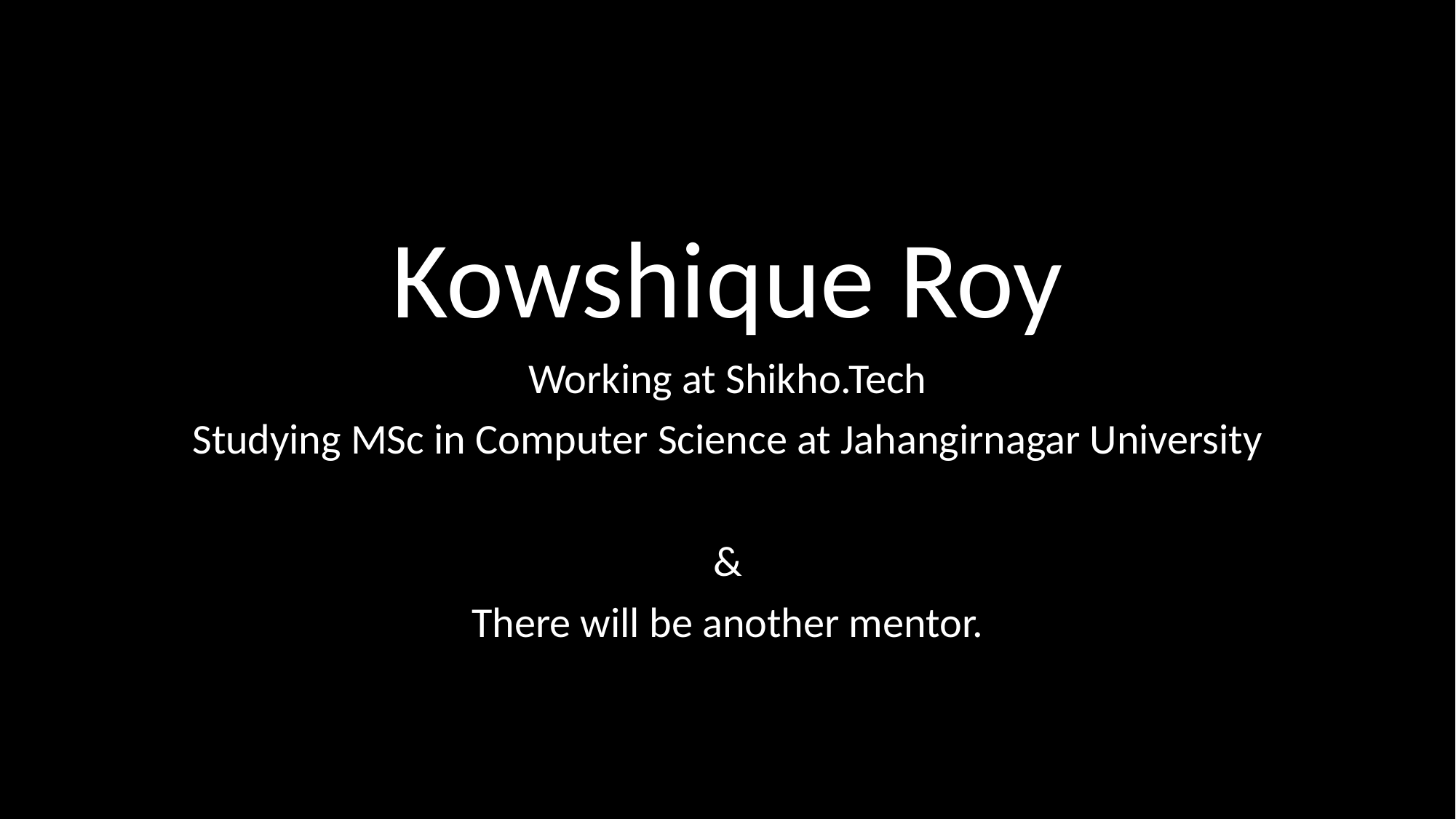

Kowshique Roy
Working at Shikho.Tech
Studying MSc in Computer Science at Jahangirnagar University

&
There will be another mentor.